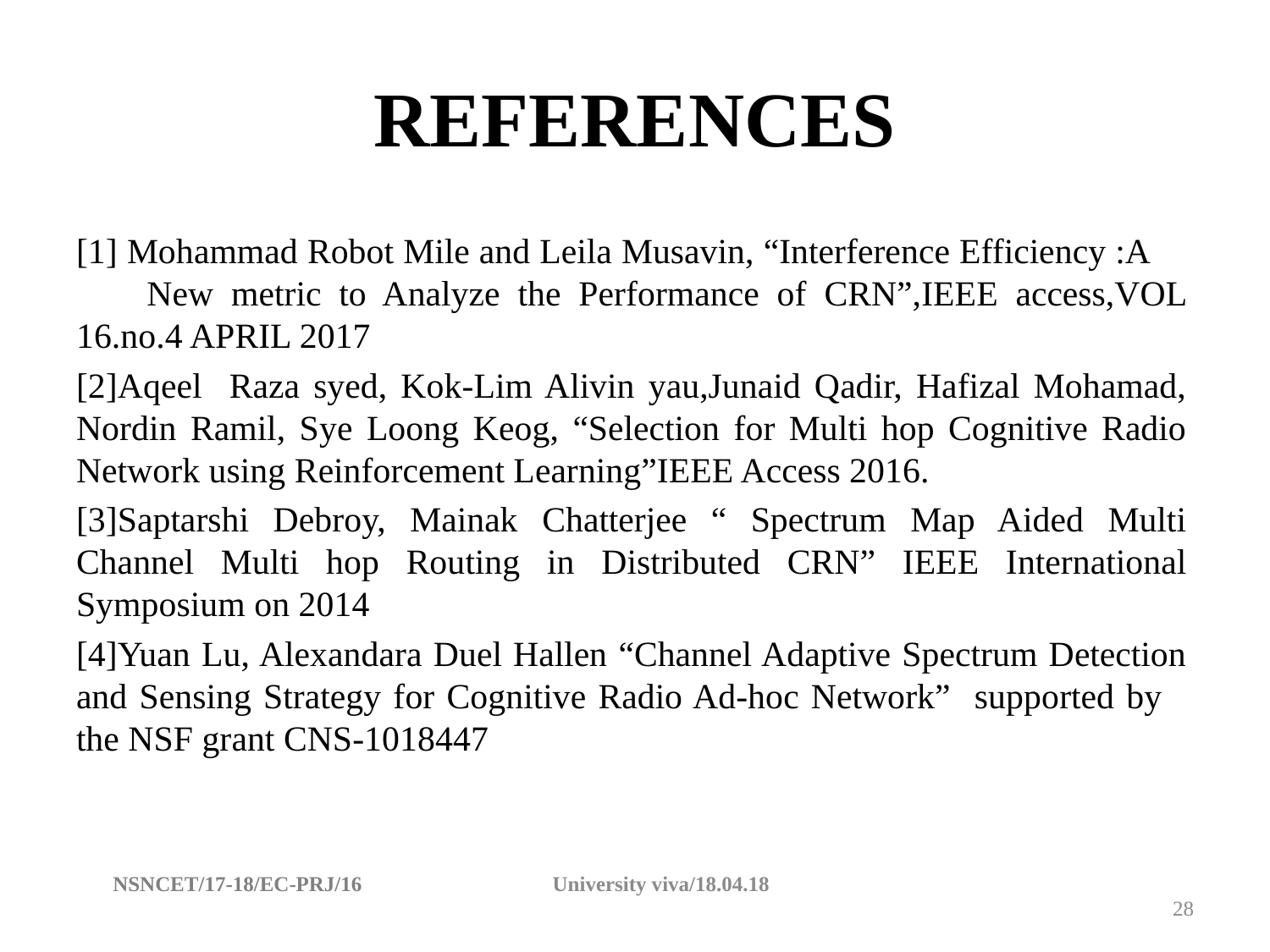

# REFERENCES
[1] Mohammad Robot Mile and Leila Musavin, “Interference Efficiency :A         New metric to Analyze the Performance of CRN”,IEEE access,VOL 16.no.4 APRIL 2017
[2]Aqeel  Raza syed, Kok-Lim Alivin yau,Junaid Qadir, Hafizal Mohamad, Nordin Ramil, Sye Loong Keog, “Selection for Multi hop Cognitive Radio Network using Reinforcement Learning”IEEE Access 2016.
[3]Saptarshi Debroy, Mainak Chatterjee “ Spectrum Map Aided Multi Channel Multi hop Routing in Distributed CRN” IEEE International Symposium on 2014
[4]Yuan Lu, Alexandara Duel Hallen “Channel Adaptive Spectrum Detection and Sensing Strategy for Cognitive Radio Ad-hoc Network”  supported by   the NSF grant CNS-1018447

 NSNCET/17-18/EC-PRJ/16                                    University viva/18.04.18
28